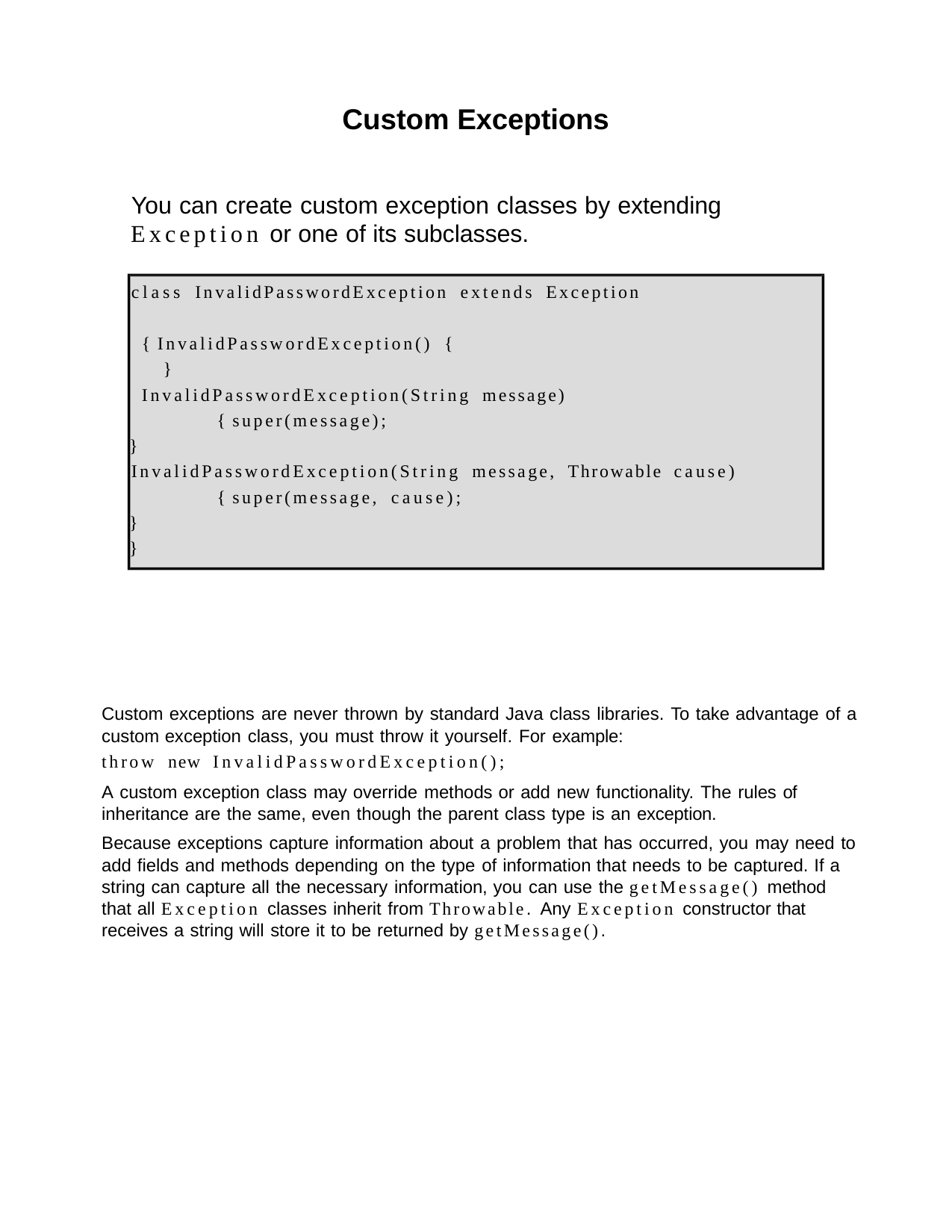

Custom Exceptions

You can create custom exception classes by extending
Exception or one of its subclasses.
class InvalidPasswordException extends Exception { InvalidPasswordException() {
}
InvalidPasswordException(String message) { super(message);
}
InvalidPasswordException(String message, Throwable cause) { super(message, cause);
}
}

Custom exceptions are never thrown by standard Java class libraries. To take advantage of a custom exception class, you must throw it yourself. For example:
throw new InvalidPasswordException();
A custom exception class may override methods or add new functionality. The rules of inheritance are the same, even though the parent class type is an exception.
Because exceptions capture information about a problem that has occurred, you may need to add fields and methods depending on the type of information that needs to be captured. If a string can capture all the necessary information, you can use the getMessage() method that all Exception classes inherit from Throwable. Any Exception constructor that receives a string will store it to be returned by getMessage().